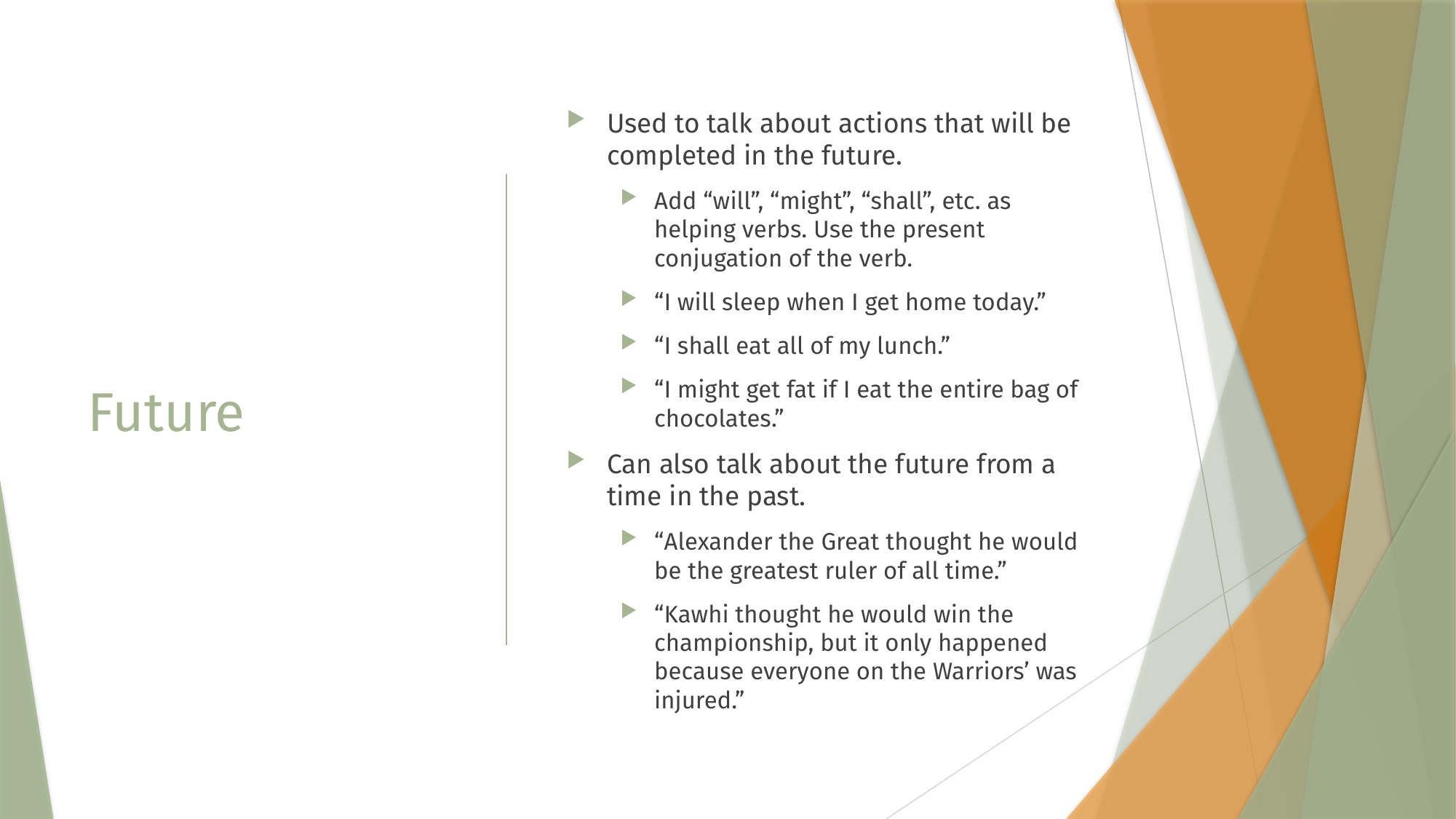

# Future
Used to talk about actions that will be completed in the future.
Add “will”, “might”, “shall”, etc. as helping verbs. Use the present conjugation of the verb.
“I will sleep when I get home today.”
“I shall eat all of my lunch.”
“I might get fat if I eat the entire bag of chocolates.”
Can also talk about the future from a time in the past.
“Alexander the Great thought he would be the greatest ruler of all time.”
“Kawhi thought he would win the championship, but it only happened because everyone on the Warriors’ was injured.”